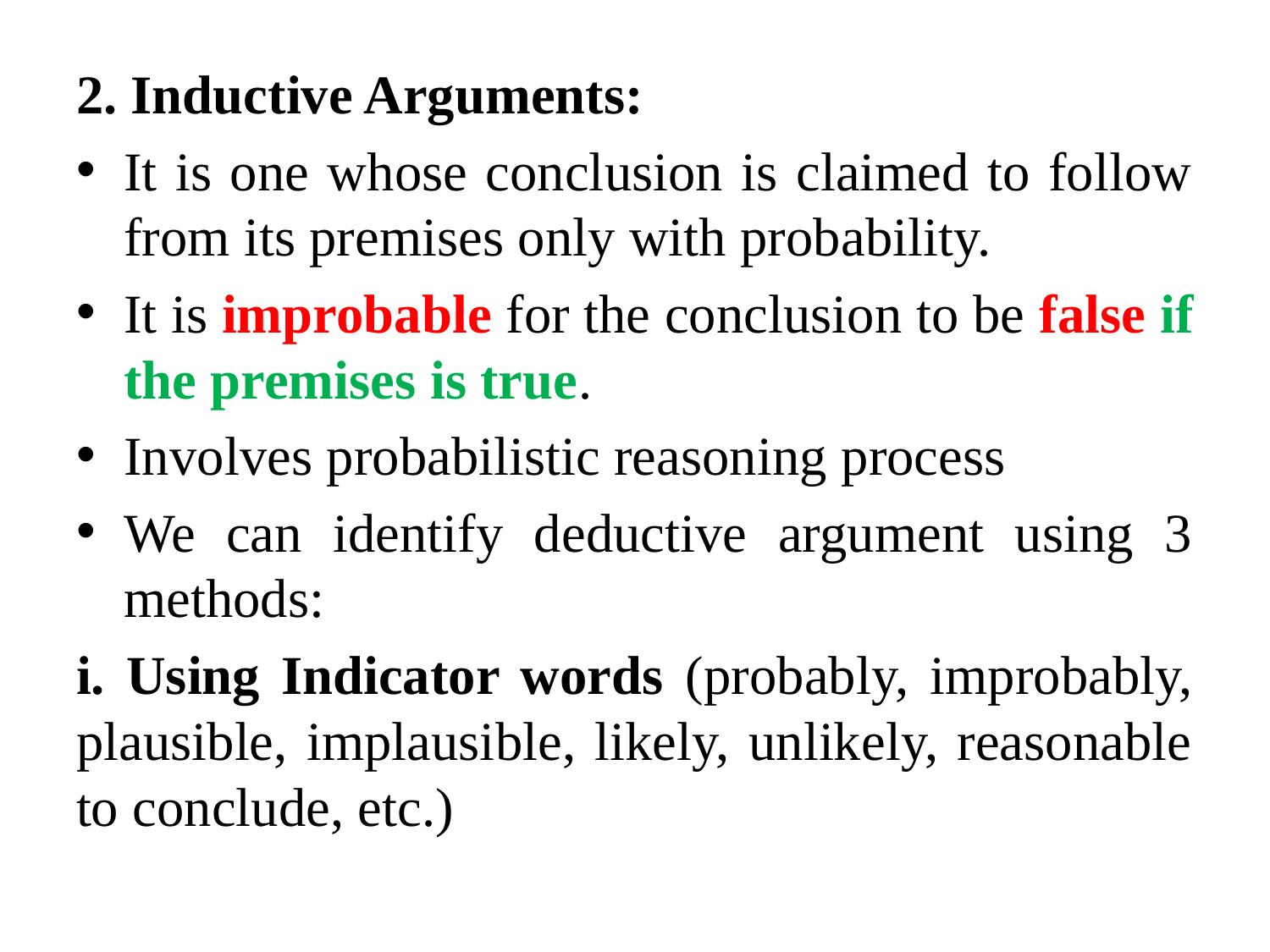

2. Inductive Arguments:
It is one whose conclusion is claimed to follow from its premises only with probability.
It is improbable for the conclusion to be false if the premises is true.
Involves probabilistic reasoning process
We can identify deductive argument using 3 methods:
i. Using Indicator words (probably, improbably, plausible, implausible, likely, unlikely, reasonable to conclude, etc.)